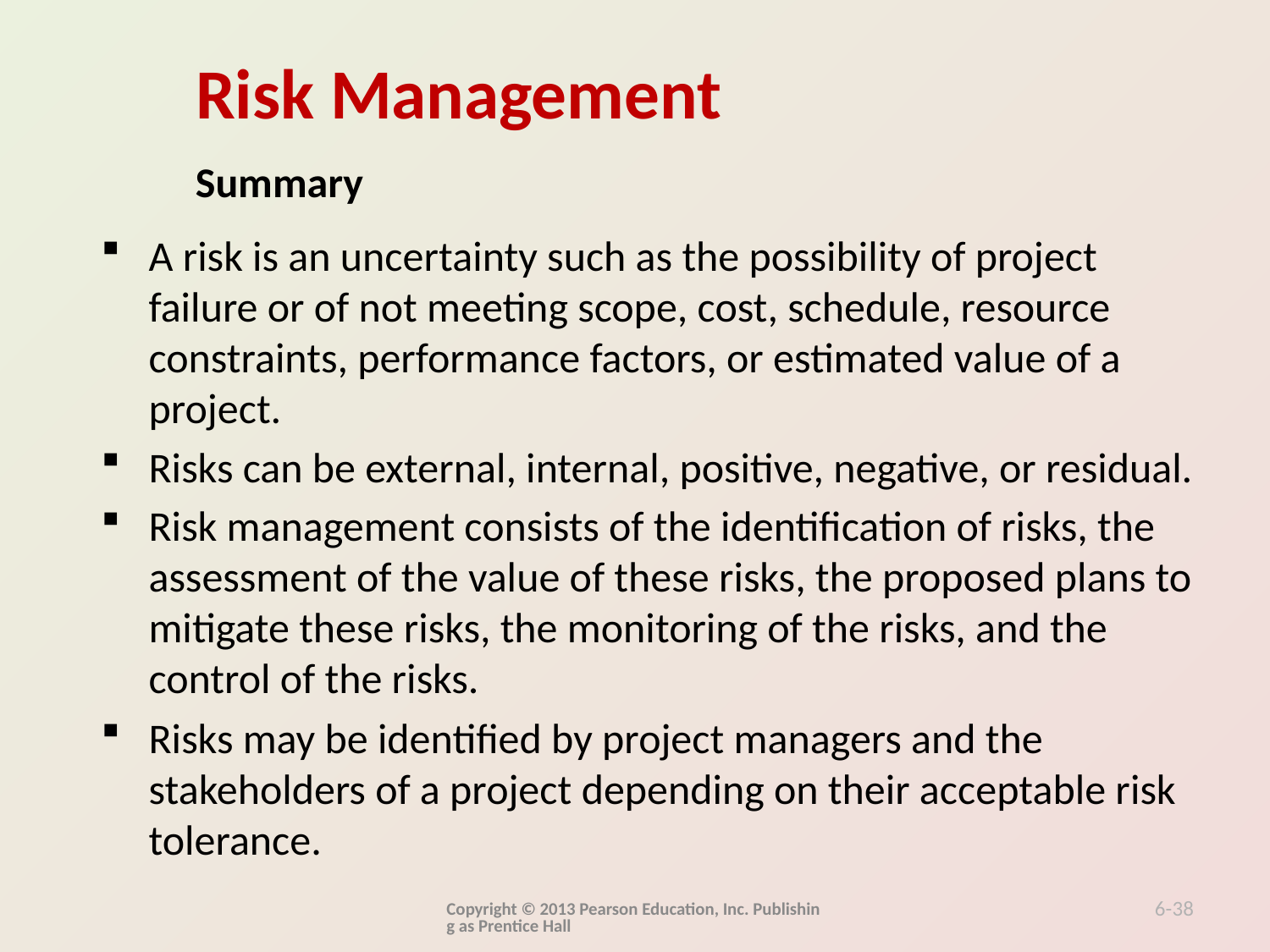

Summary
A risk is an uncertainty such as the possibility of project failure or of not meeting scope, cost, schedule, resource constraints, performance factors, or estimated value of a project.
Risks can be external, internal, positive, negative, or residual.
Risk management consists of the identification of risks, the assessment of the value of these risks, the proposed plans to mitigate these risks, the monitoring of the risks, and the control of the risks.
Risks may be identified by project managers and the stakeholders of a project depending on their acceptable risk tolerance.
Copyright © 2013 Pearson Education, Inc. Publishing as Prentice Hall
6-38